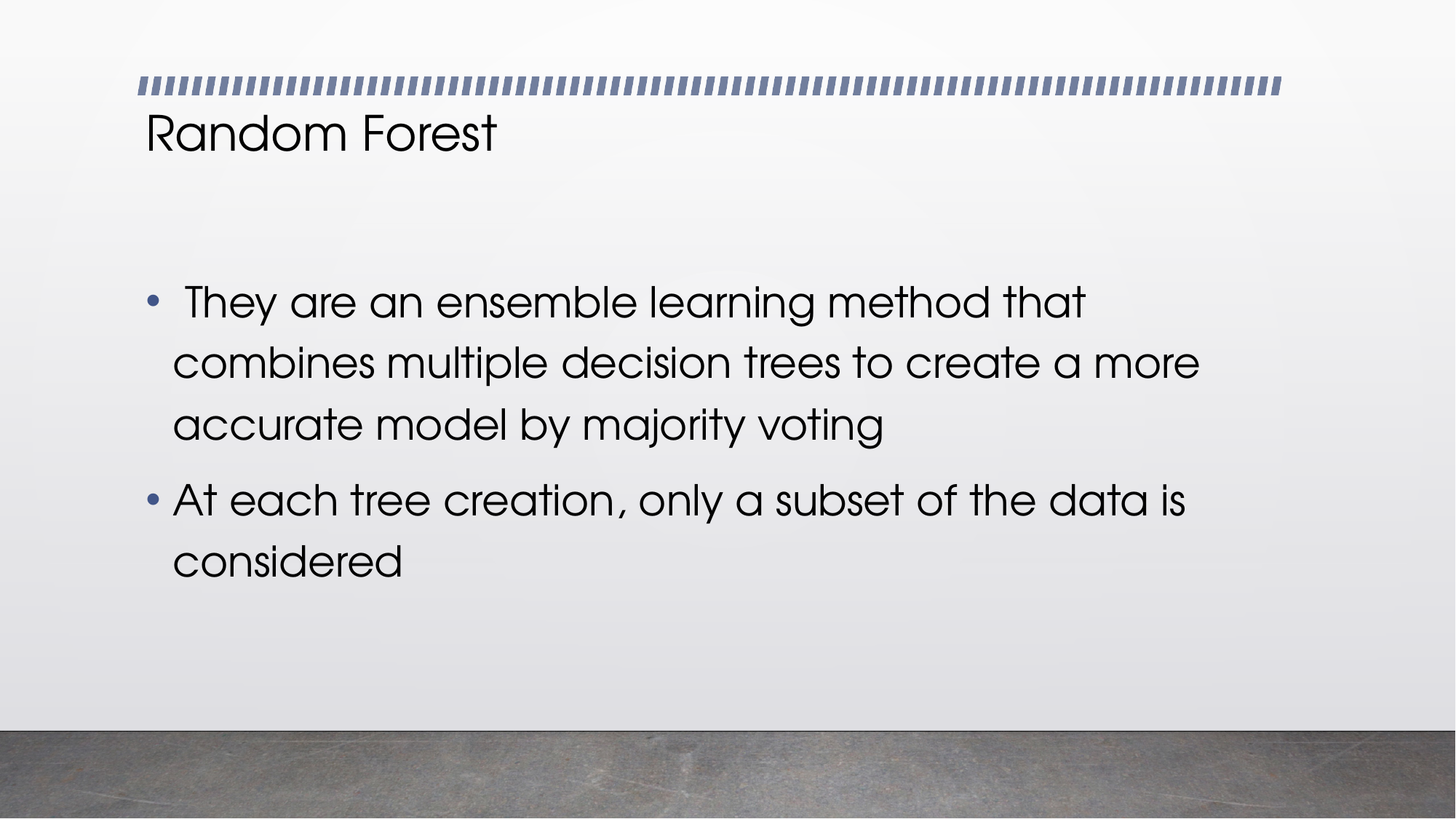

# Random Forest
 They are an ensemble learning method that combines multiple decision trees to create a more accurate model by majority voting
At each tree creation, only a subset of the data is considered